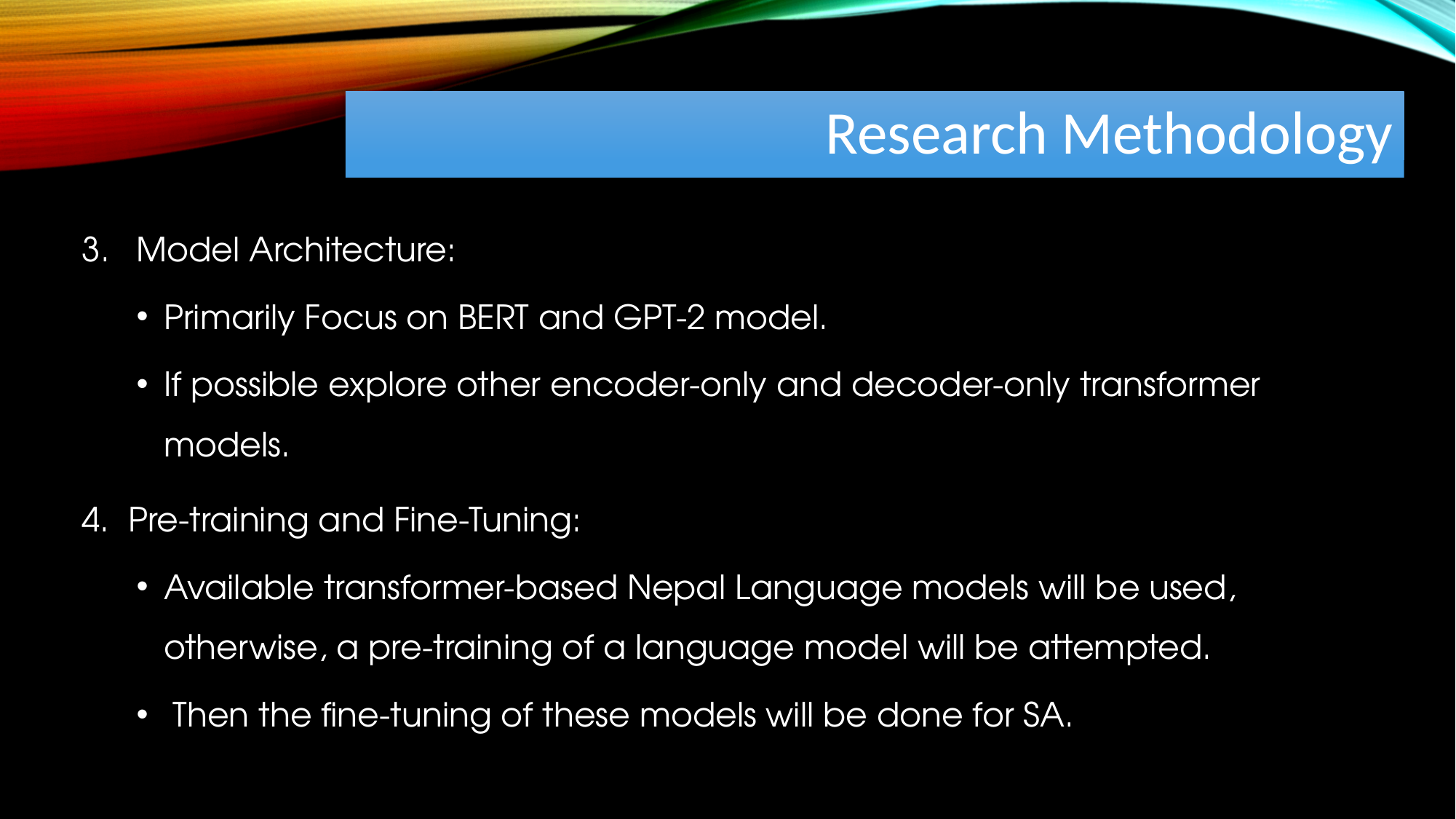

# Research Methodology
Model Architecture:
Primarily Focus on BERT and GPT-2 model.
If possible explore other encoder-only and decoder-only transformer models.
4.  Pre-training and Fine-Tuning:
Available transformer-based Nepal Language models will be used, otherwise, a pre-training of a language model will be attempted.
 Then the fine-tuning of these models will be done for SA.